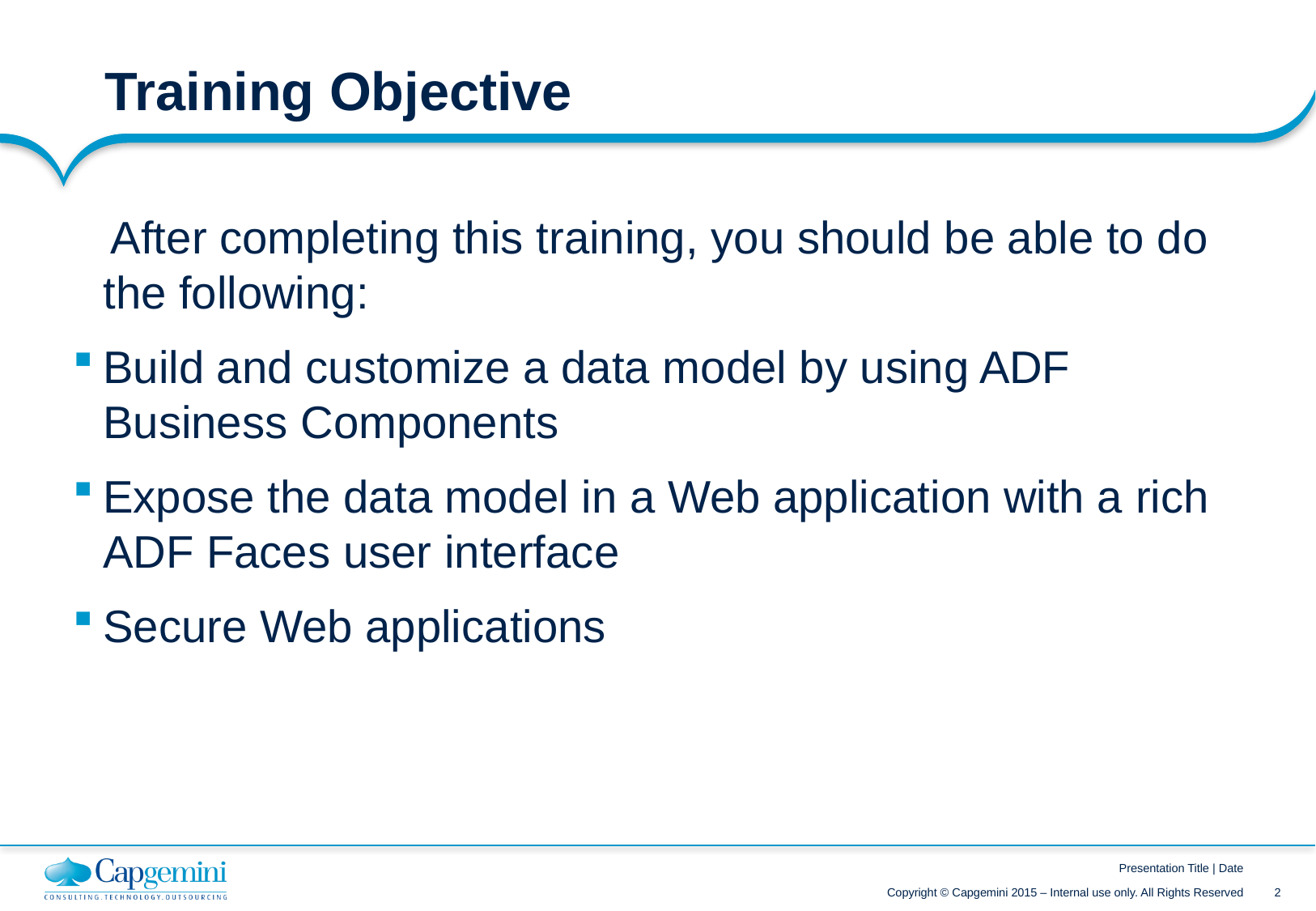

#
Training Objective

   After completing this training, you should be able to do the following:
Build and customize a data model by using ADF Business Components
Expose the data model in a Web application with a rich ADF Faces user interface
Secure Web applications